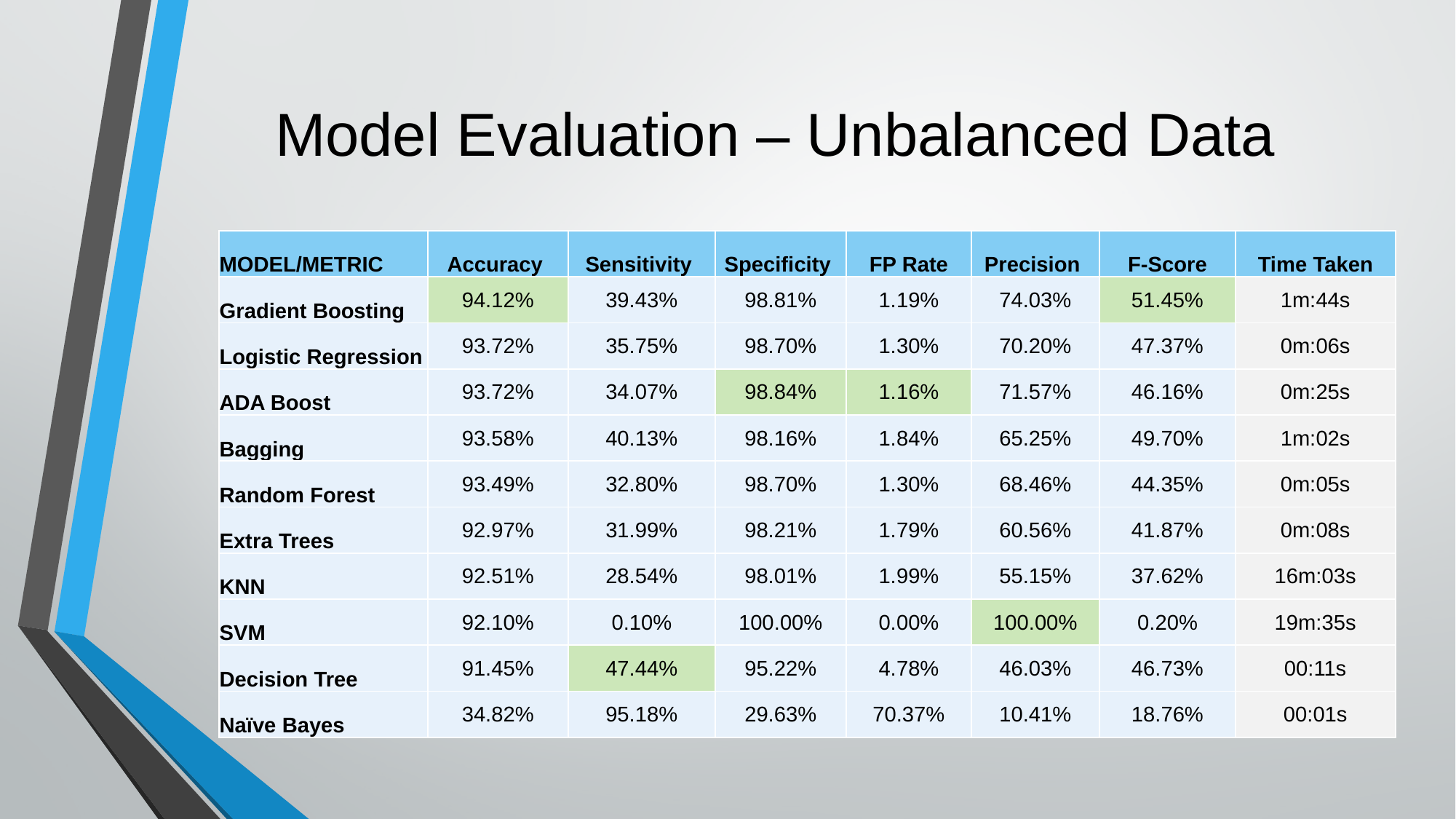

# Model Evaluation – Unbalanced Data
| MODEL/METRIC | Accuracy | Sensitivity | Specificity | FP Rate | Precision | F-Score | Time Taken |
| --- | --- | --- | --- | --- | --- | --- | --- |
| Gradient Boosting | 94.12% | 39.43% | 98.81% | 1.19% | 74.03% | 51.45% | 1m:44s |
| Logistic Regression | 93.72% | 35.75% | 98.70% | 1.30% | 70.20% | 47.37% | 0m:06s |
| ADA Boost | 93.72% | 34.07% | 98.84% | 1.16% | 71.57% | 46.16% | 0m:25s |
| Bagging | 93.58% | 40.13% | 98.16% | 1.84% | 65.25% | 49.70% | 1m:02s |
| Random Forest | 93.49% | 32.80% | 98.70% | 1.30% | 68.46% | 44.35% | 0m:05s |
| Extra Trees | 92.97% | 31.99% | 98.21% | 1.79% | 60.56% | 41.87% | 0m:08s |
| KNN | 92.51% | 28.54% | 98.01% | 1.99% | 55.15% | 37.62% | 16m:03s |
| SVM | 92.10% | 0.10% | 100.00% | 0.00% | 100.00% | 0.20% | 19m:35s |
| Decision Tree | 91.45% | 47.44% | 95.22% | 4.78% | 46.03% | 46.73% | 00:11s |
| Naïve Bayes | 34.82% | 95.18% | 29.63% | 70.37% | 10.41% | 18.76% | 00:01s |